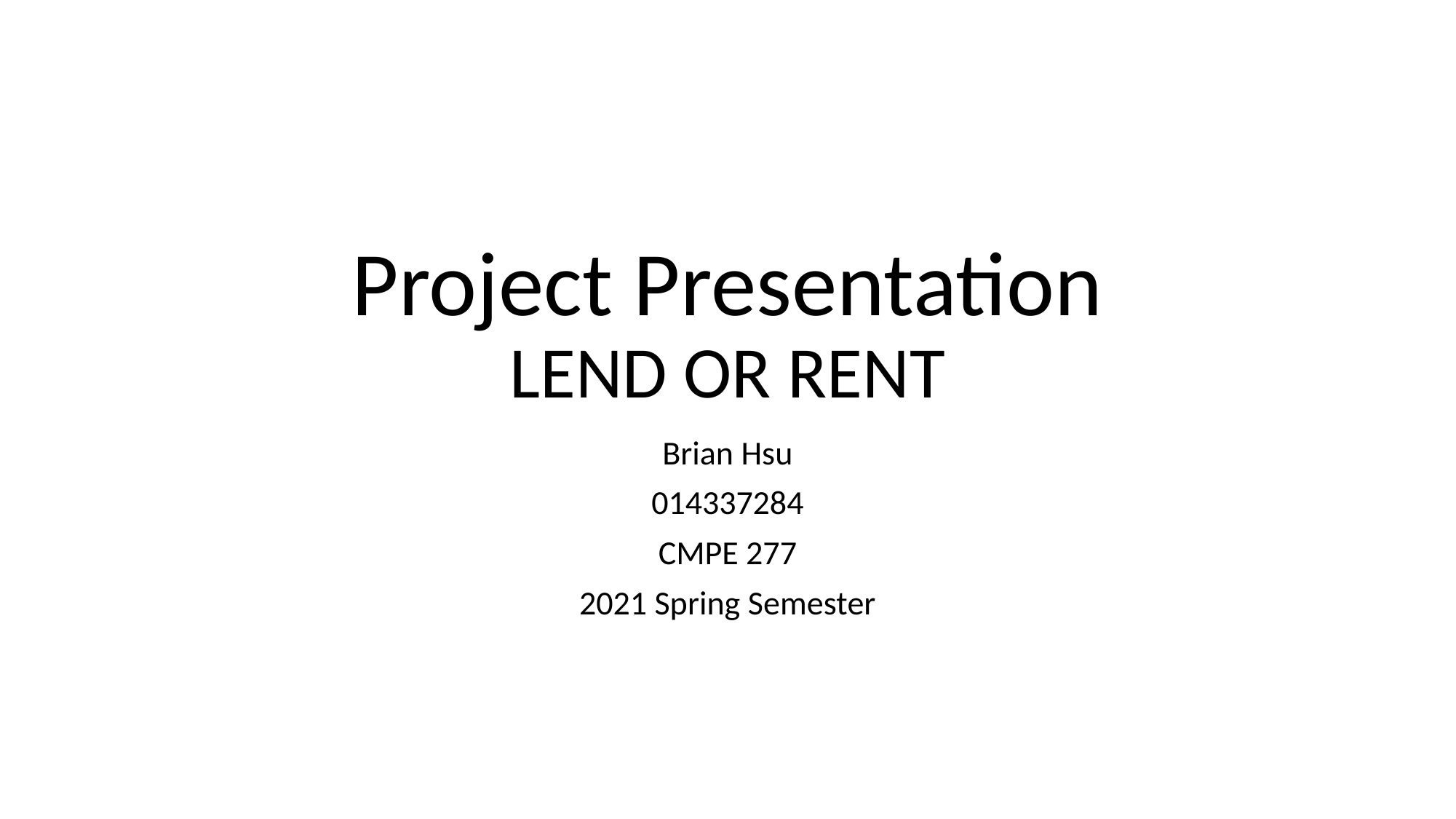

# Project Presentation LEND OR RENT
Brian Hsu
014337284
CMPE 277
2021 Spring Semester